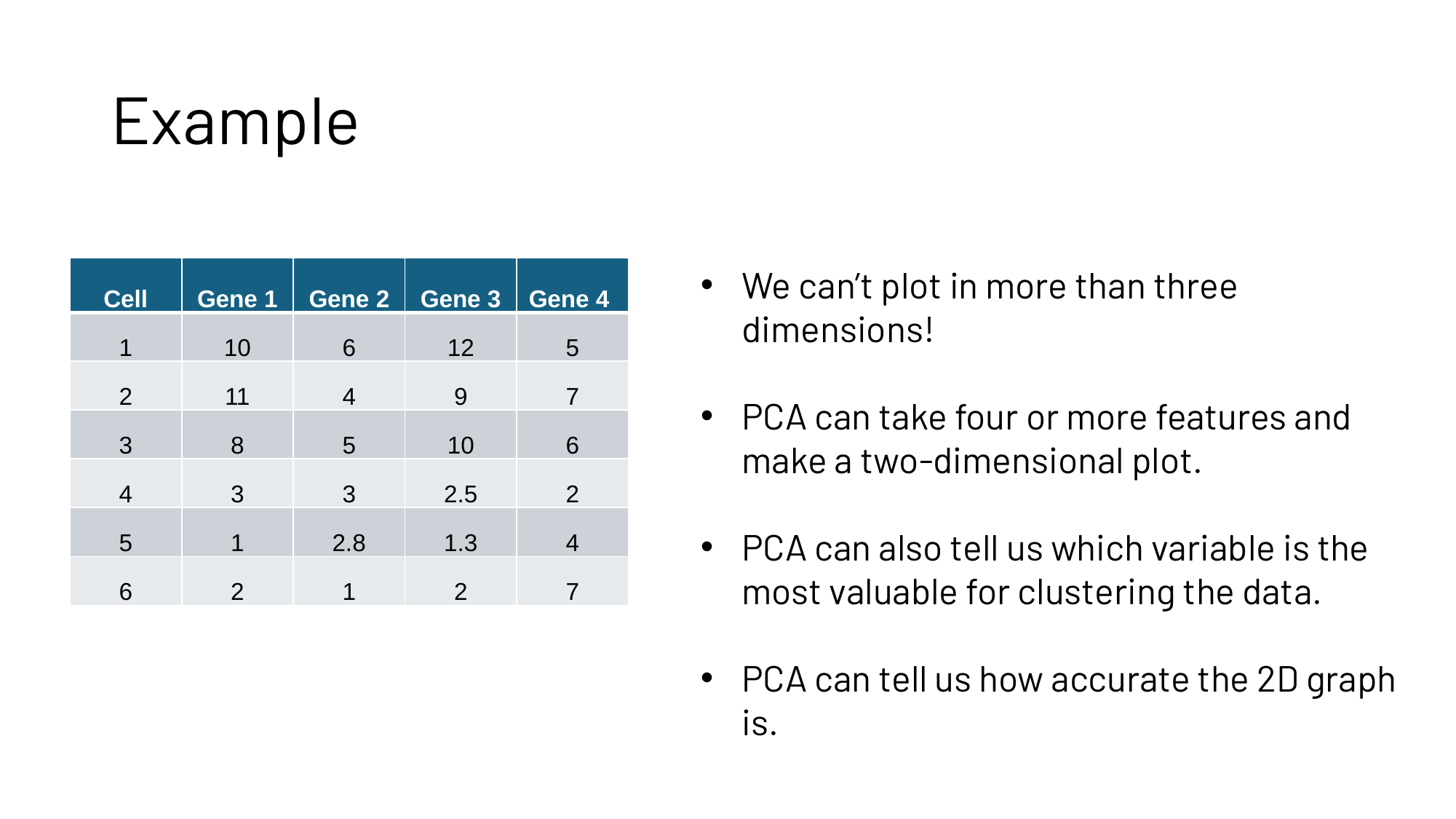

# Example
We can’t plot in more than three dimensions!

PCA can take four or more features and make a two-dimensional plot.

PCA can also tell us which variable is the most valuable for clustering the data.

PCA can tell us how accurate the 2D graph is.
| Cell | Gene 1 | Gene 2 | Gene 3 | Gene 4 |
| --- | --- | --- | --- | --- |
| 1 | 10 | 6 | 12 | 5 |
| 2 | 11 | 4 | 9 | 7 |
| 3 | 8 | 5 | 10 | 6 |
| 4 | 3 | 3 | 2.5 | 2 |
| 5 | 1 | 2.8 | 1.3 | 4 |
| 6 | 2 | 1 | 2 | 7 |